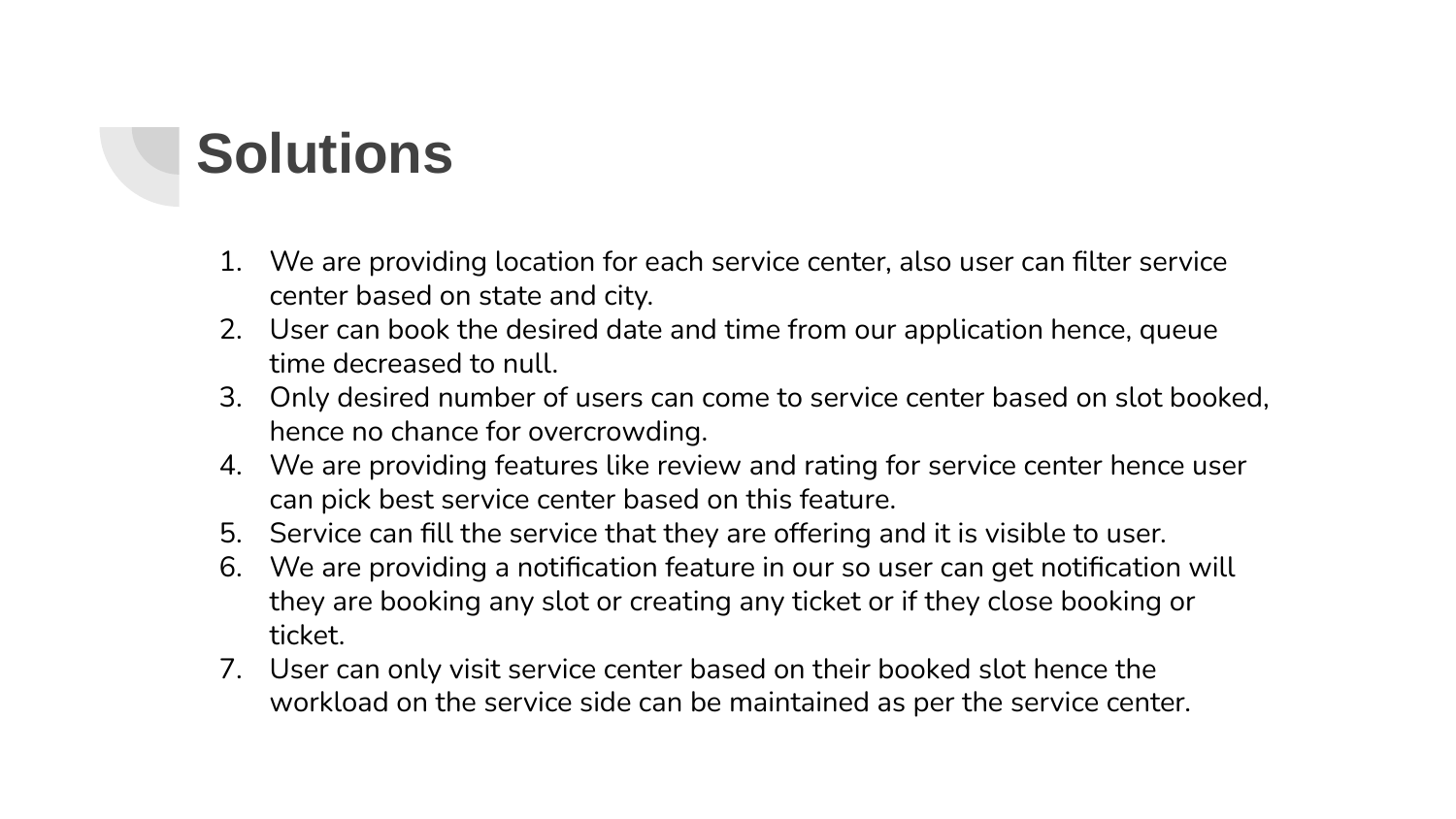

# Solutions

We are providing location for each service center, also user can filter service center based on state and city.
User can book the desired date and time from our application hence, queue time decreased to null.
Only desired number of users can come to service center based on slot booked, hence no chance for overcrowding.
We are providing features like review and rating for service center hence user can pick best service center based on this feature.
Service can fill the service that they are offering and it is visible to user.
We are providing a notification feature in our so user can get notification will they are booking any slot or creating any ticket or if they close booking or ticket.
User can only visit service center based on their booked slot hence the workload on the service side can be maintained as per the service center.